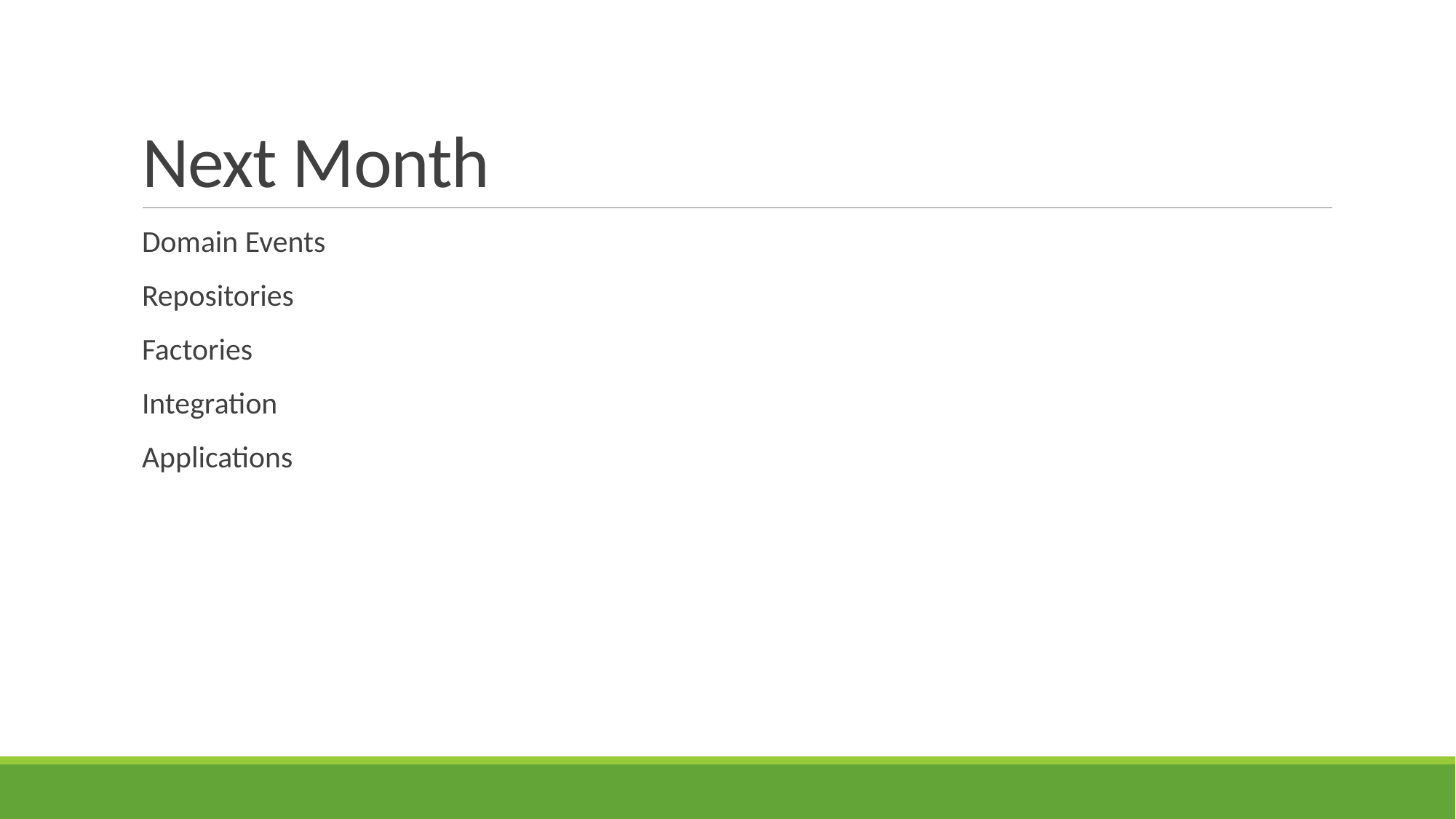

# Next Month
Domain Events
Repositories
Factories
Integration
Applications